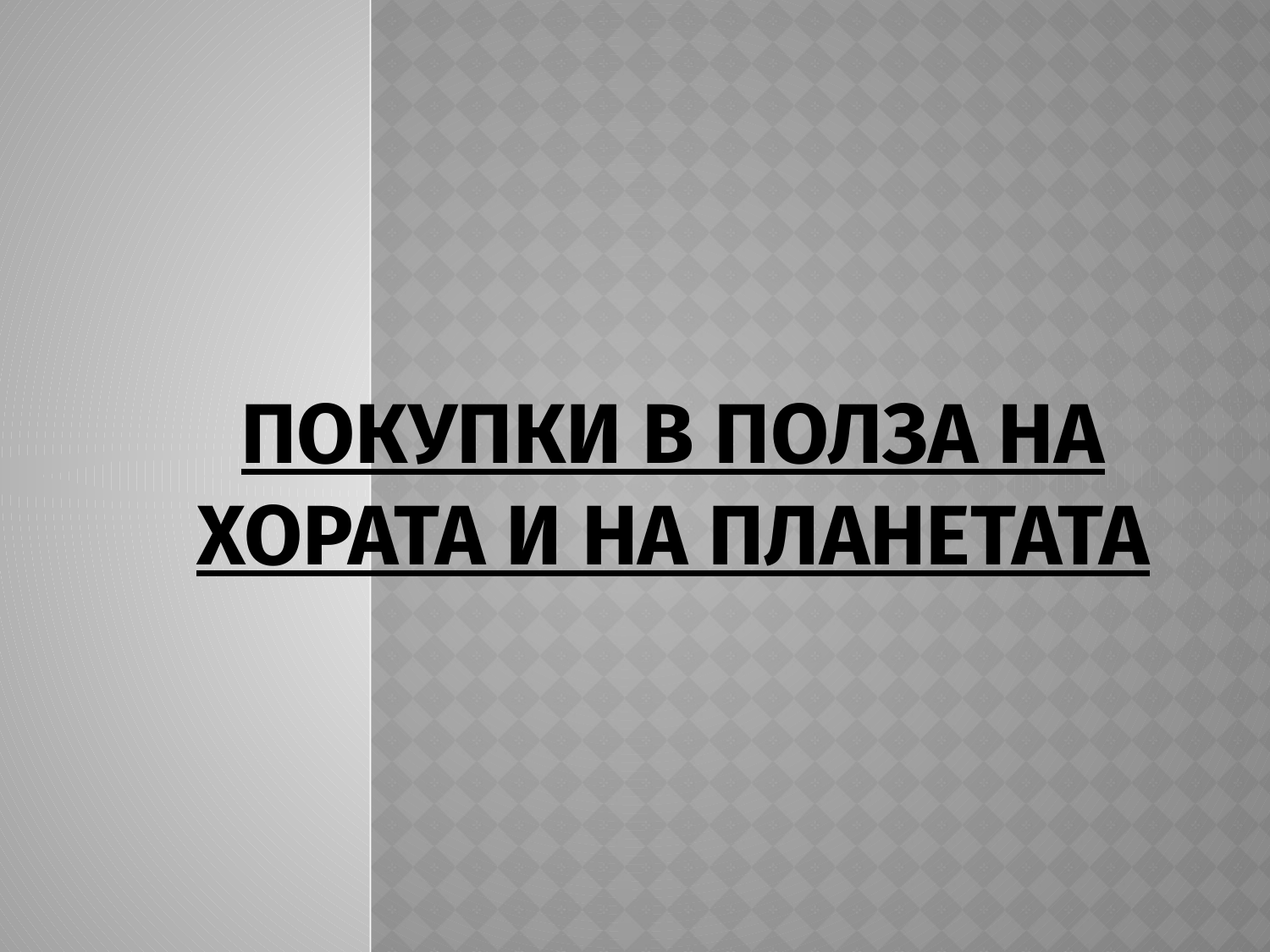

# Покупки в полза на хората и на планетата